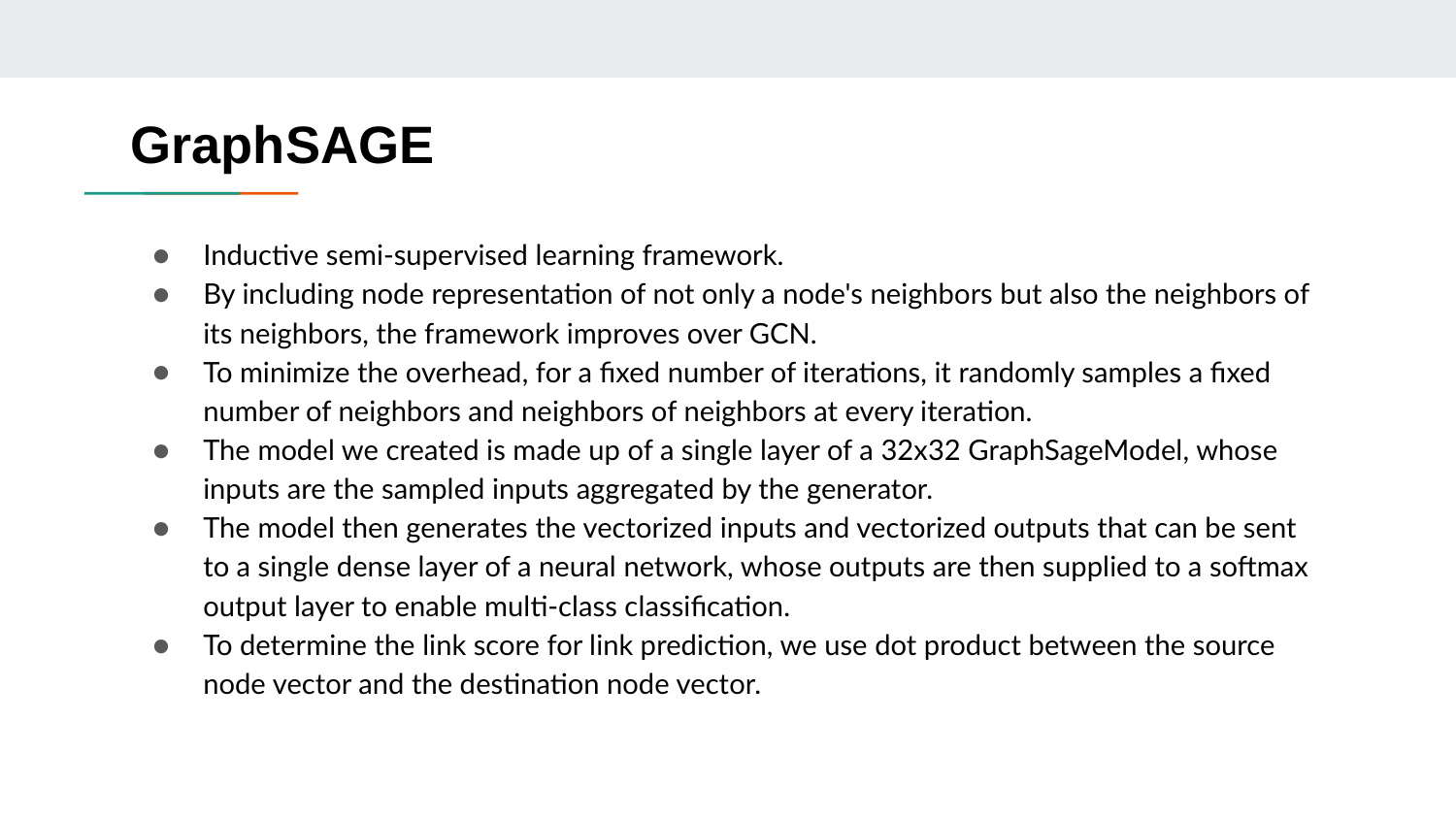

# GraphSAGE
Inductive semi-supervised learning framework.
By including node representation of not only a node's neighbors but also the neighbors of its neighbors, the framework improves over GCN.
To minimize the overhead, for a fixed number of iterations, it randomly samples a fixed number of neighbors and neighbors of neighbors at every iteration.
The model we created is made up of a single layer of a 32x32 GraphSageModel, whose inputs are the sampled inputs aggregated by the generator.
The model then generates the vectorized inputs and vectorized outputs that can be sent to a single dense layer of a neural network, whose outputs are then supplied to a softmax output layer to enable multi-class classification.
To determine the link score for link prediction, we use dot product between the source node vector and the destination node vector.